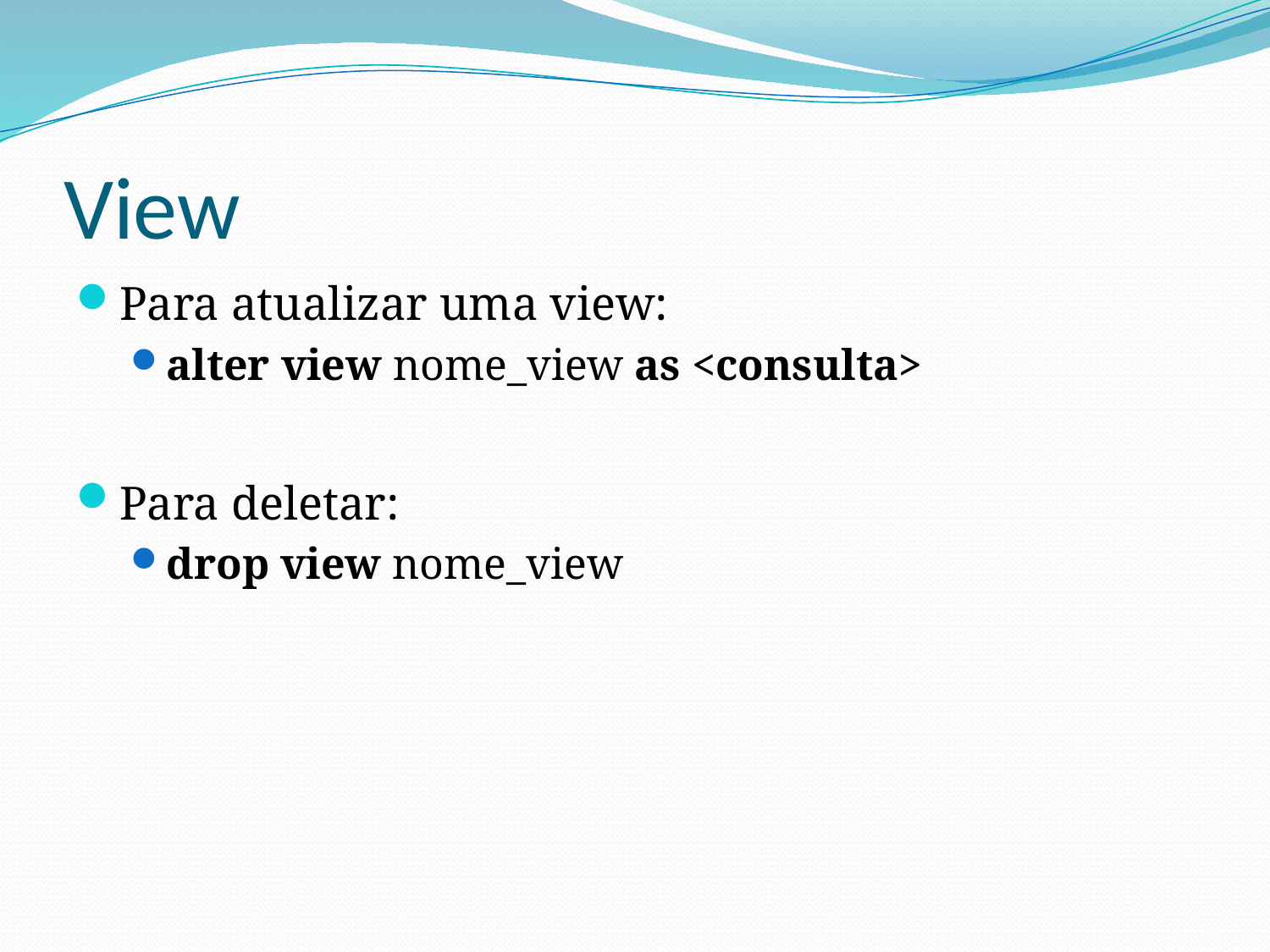

# View
Para atualizar uma view:
alter view nome_view as <consulta>

Para deletar:
drop view nome_view